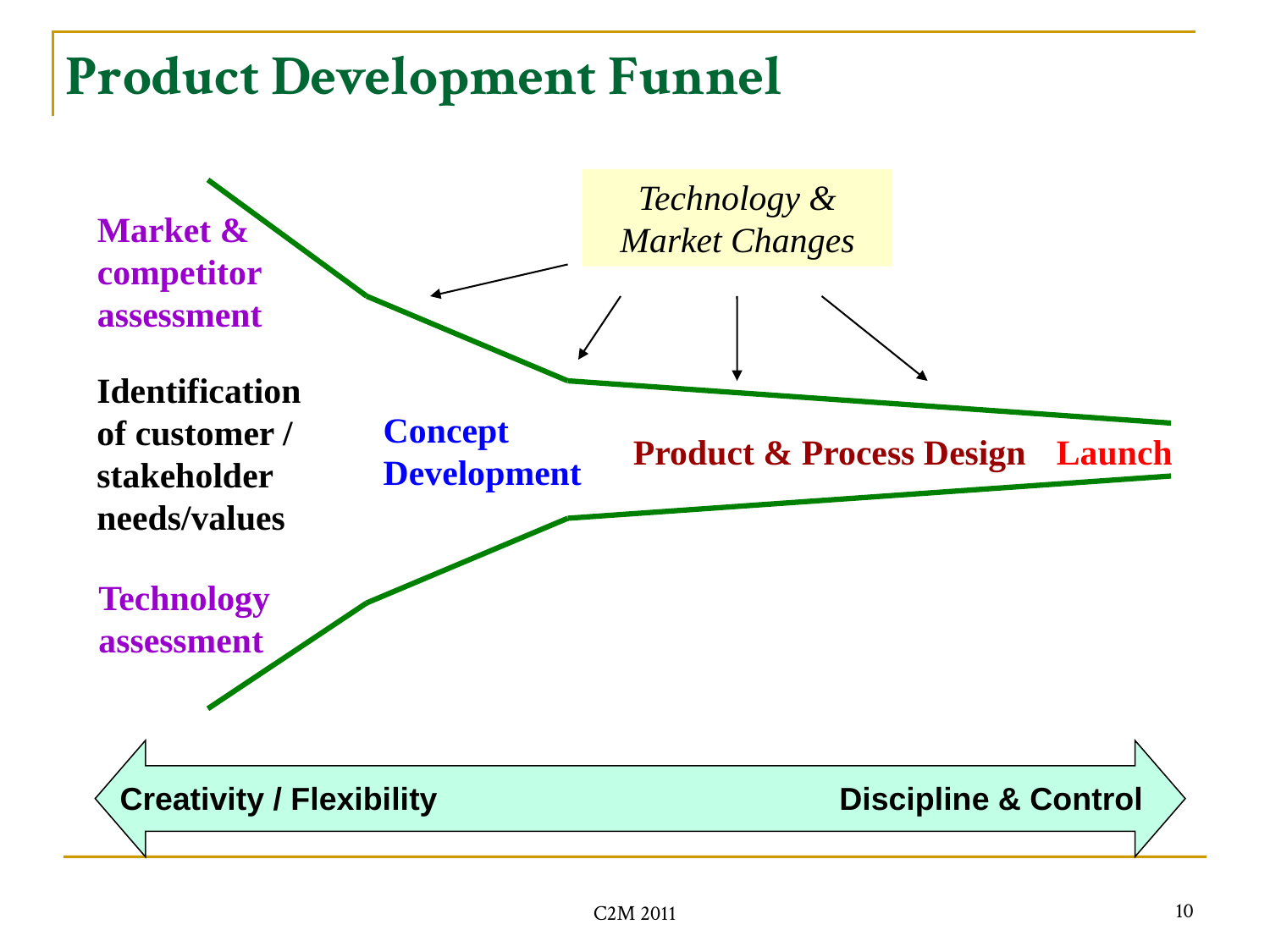

# Product Development Funnel
Technology & Market Changes

Market &
competitor
assessment

Identification
of customer /
stakeholder
needs/values
Concept
Development
Product & Process Design
Launch
Technology
assessment

Creativity / Flexibility
Discipline & Control
10
C2M 2011